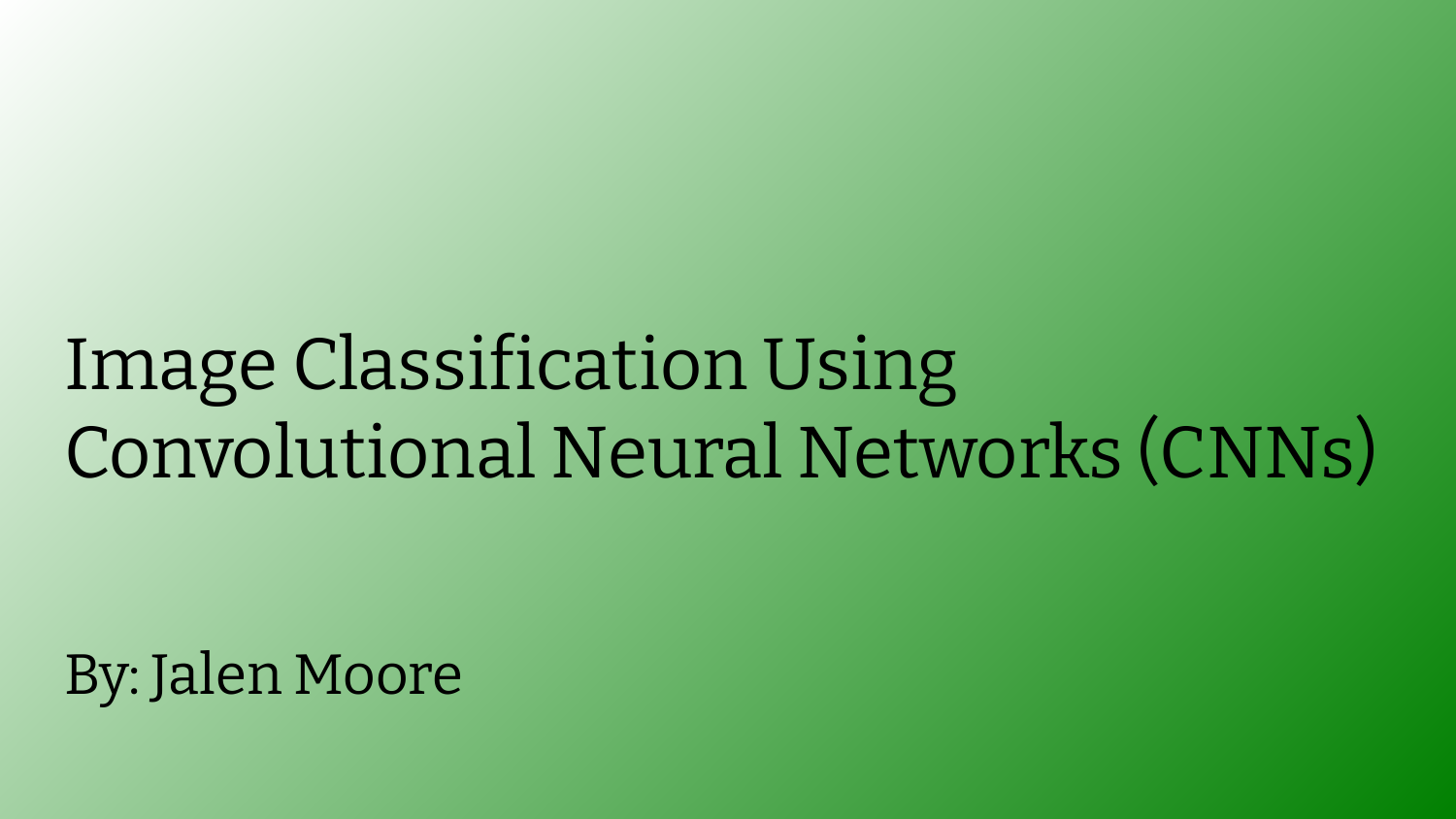

# Image Classification Using Convolutional Neural Networks (CNNs)
By: Jalen Moore